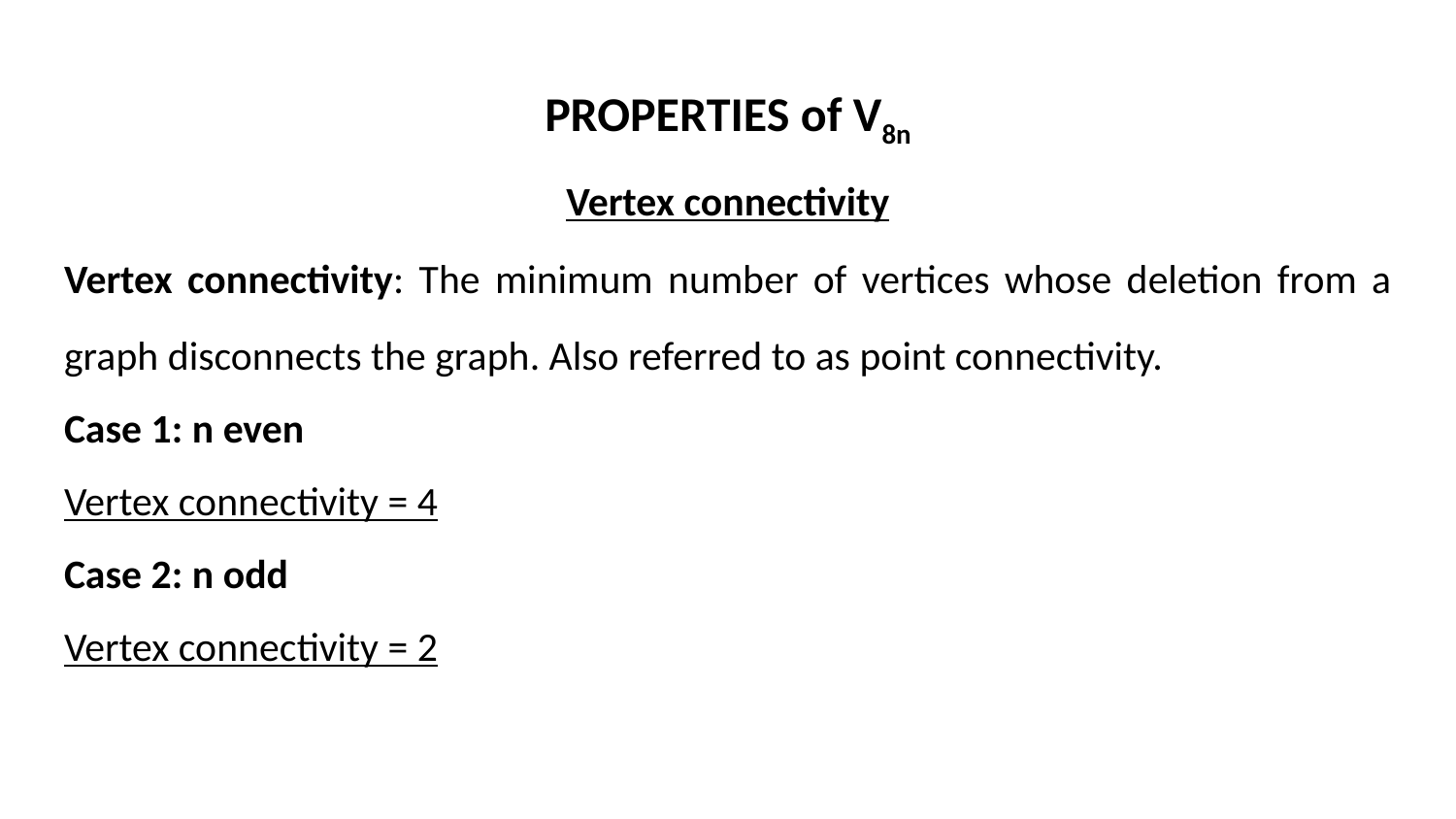

# PROPERTIES of V8n
Vertex connectivity
Vertex connectivity: The minimum number of vertices whose deletion from a graph disconnects the graph. Also referred to as point connectivity.
Case 1: n even
Vertex connectivity = 4
Case 2: n odd
Vertex connectivity = 2